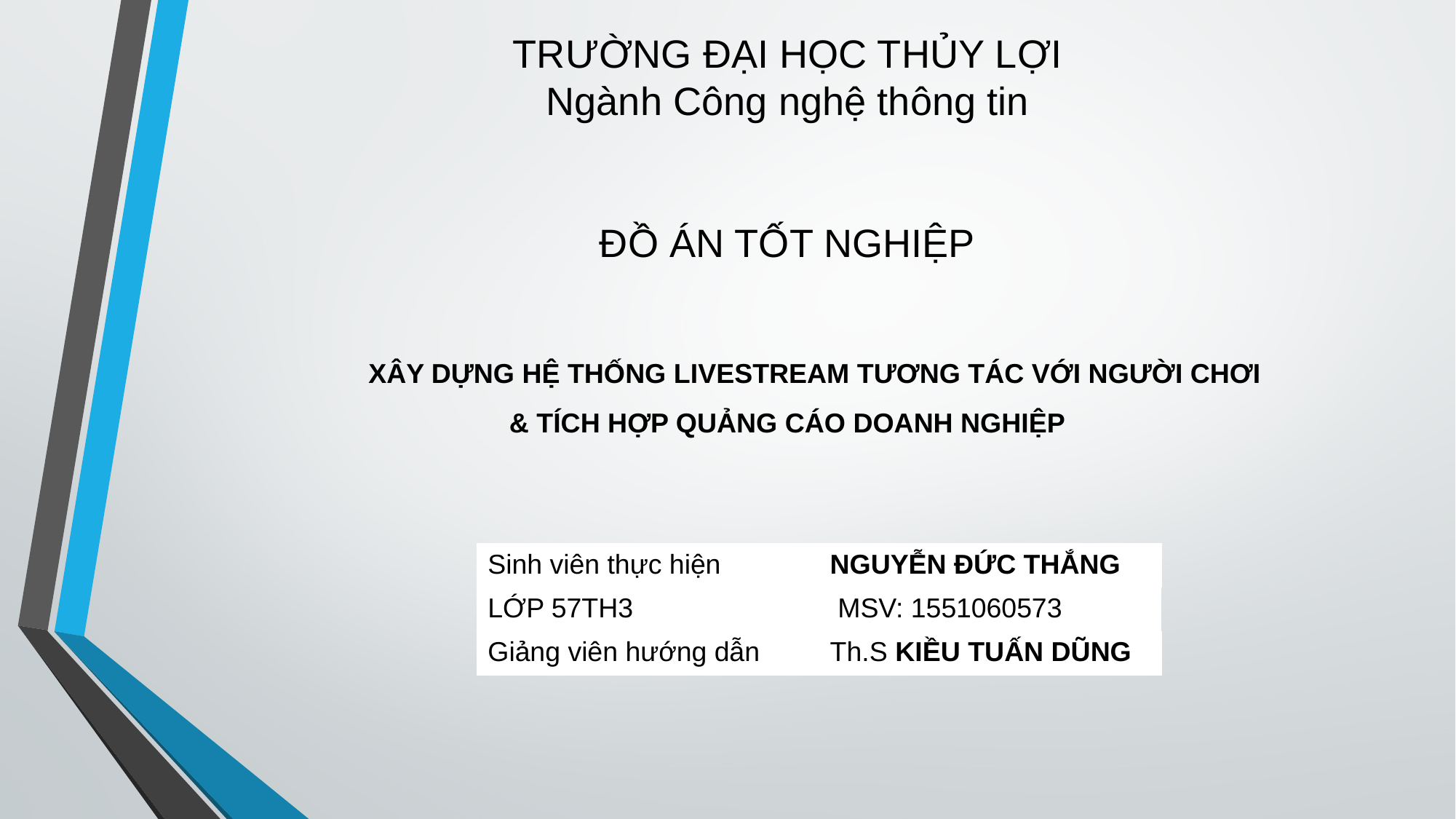

TRƯỜNG ĐẠI HỌC THỦY LỢI
Ngành Công nghệ thông tin

ĐỒ ÁN TỐT NGHIỆP
XÂY DỰNG HỆ THỐNG LIVESTREAM TƯƠNG TÁC VỚI NGƯỜI CHƠI & TÍCH HỢP QUẢNG CÁO DOANH NGHIỆP
| Sinh viên thực hiện | NGUYỄN ĐỨC THẮNG |
| --- | --- |
| LỚP 57TH3 | MSV: 1551060573 |
| Giảng viên hướng dẫn | Th.S KIỀU TUẤN DŨNG |